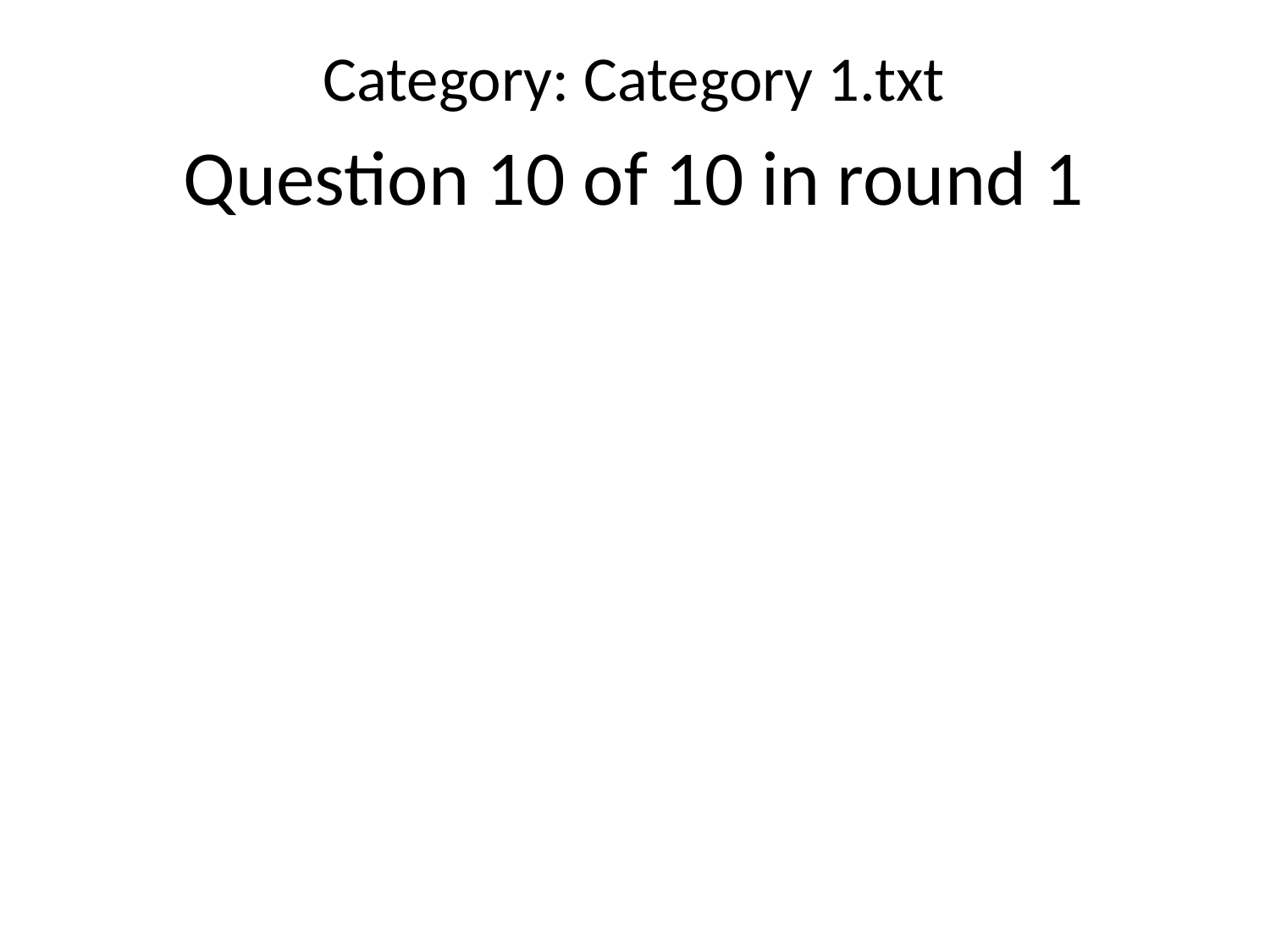

Category: Category 1.txt
Question 10 of 10 in round 1